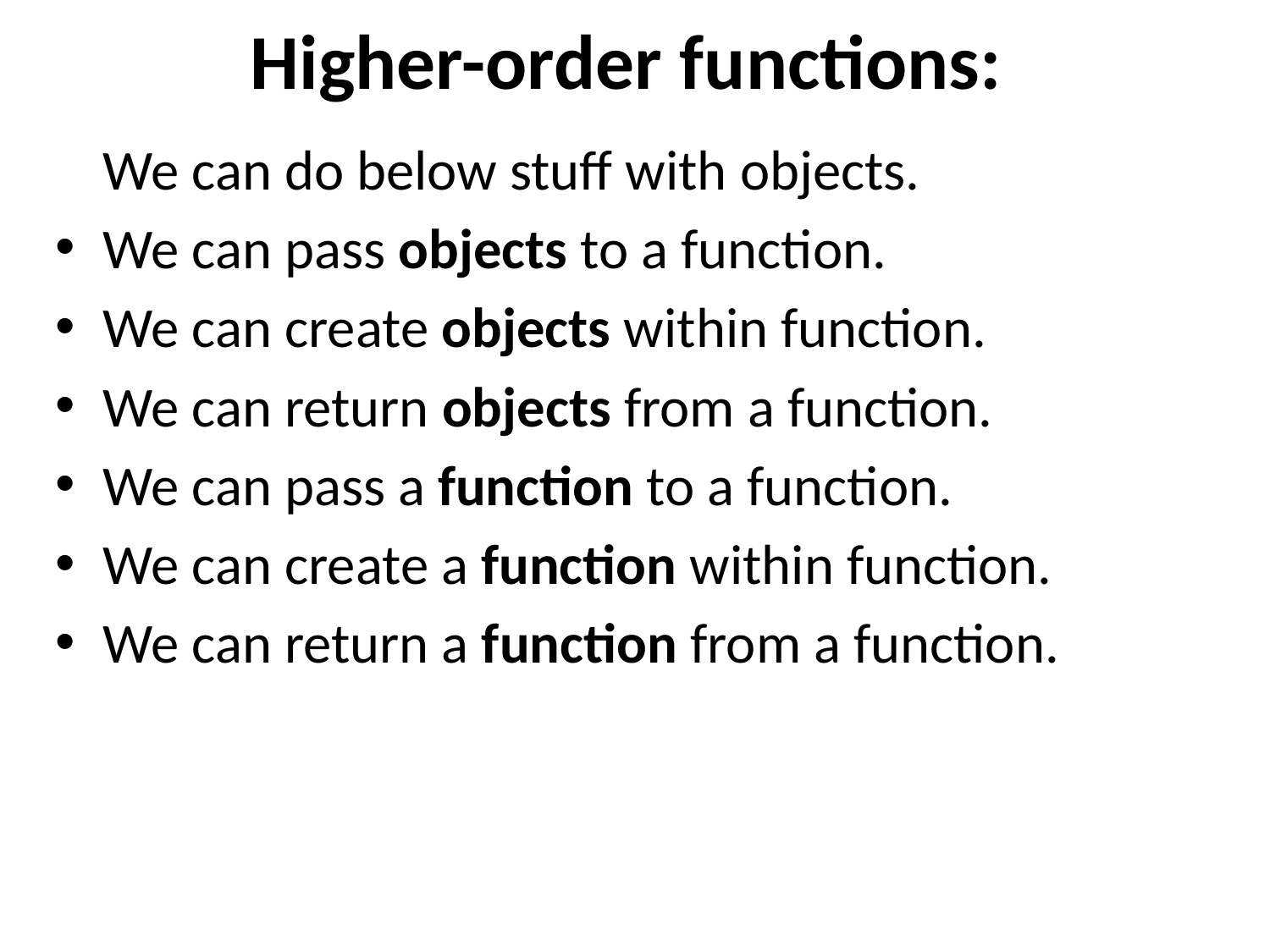

# Higher-order functions:
	We can do below stuff with objects.
We can pass objects to a function.
We can create objects within function.
We can return objects from a function.
We can pass a function to a function.
We can create a function within function.
We can return a function from a function.